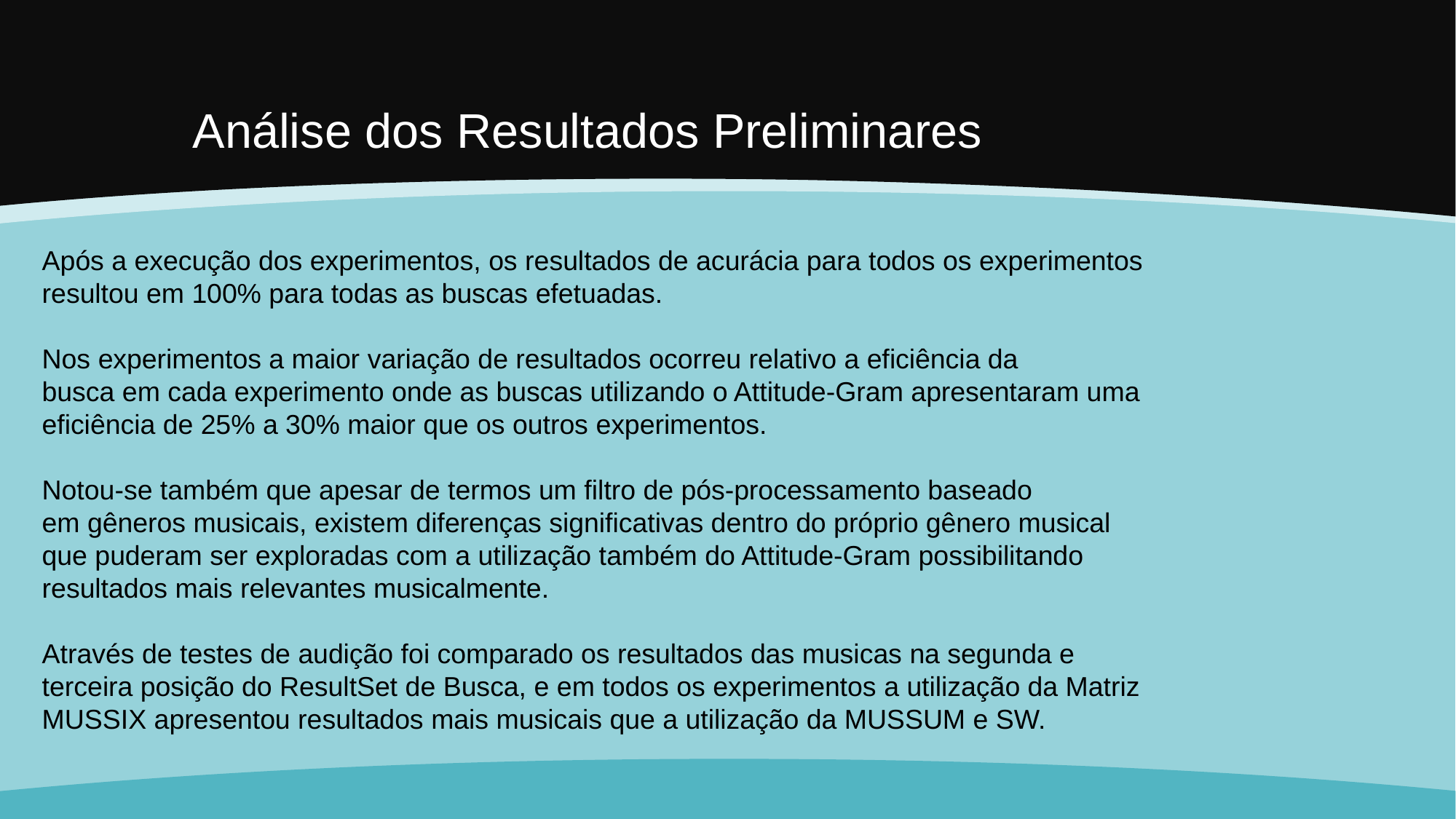

# Análise dos Resultados Preliminares
Após a execução dos experimentos, os resultados de acurácia para todos os experimentos
resultou em 100% para todas as buscas efetuadas.

Nos experimentos a maior variação de resultados ocorreu relativo a eficiência da
busca em cada experimento onde as buscas utilizando o Attitude-Gram apresentaram uma
eficiência de 25% a 30% maior que os outros experimentos.

Notou-se também que apesar de termos um filtro de pós-processamento baseado
em gêneros musicais, existem diferenças significativas dentro do próprio gênero musical
que puderam ser exploradas com a utilização também do Attitude-Gram possibilitando
resultados mais relevantes musicalmente.

Através de testes de audição foi comparado os resultados das musicas na segunda e
terceira posição do ResultSet de Busca, e em todos os experimentos a utilização da Matriz
MUSSIX apresentou resultados mais musicais que a utilização da MUSSUM e SW.